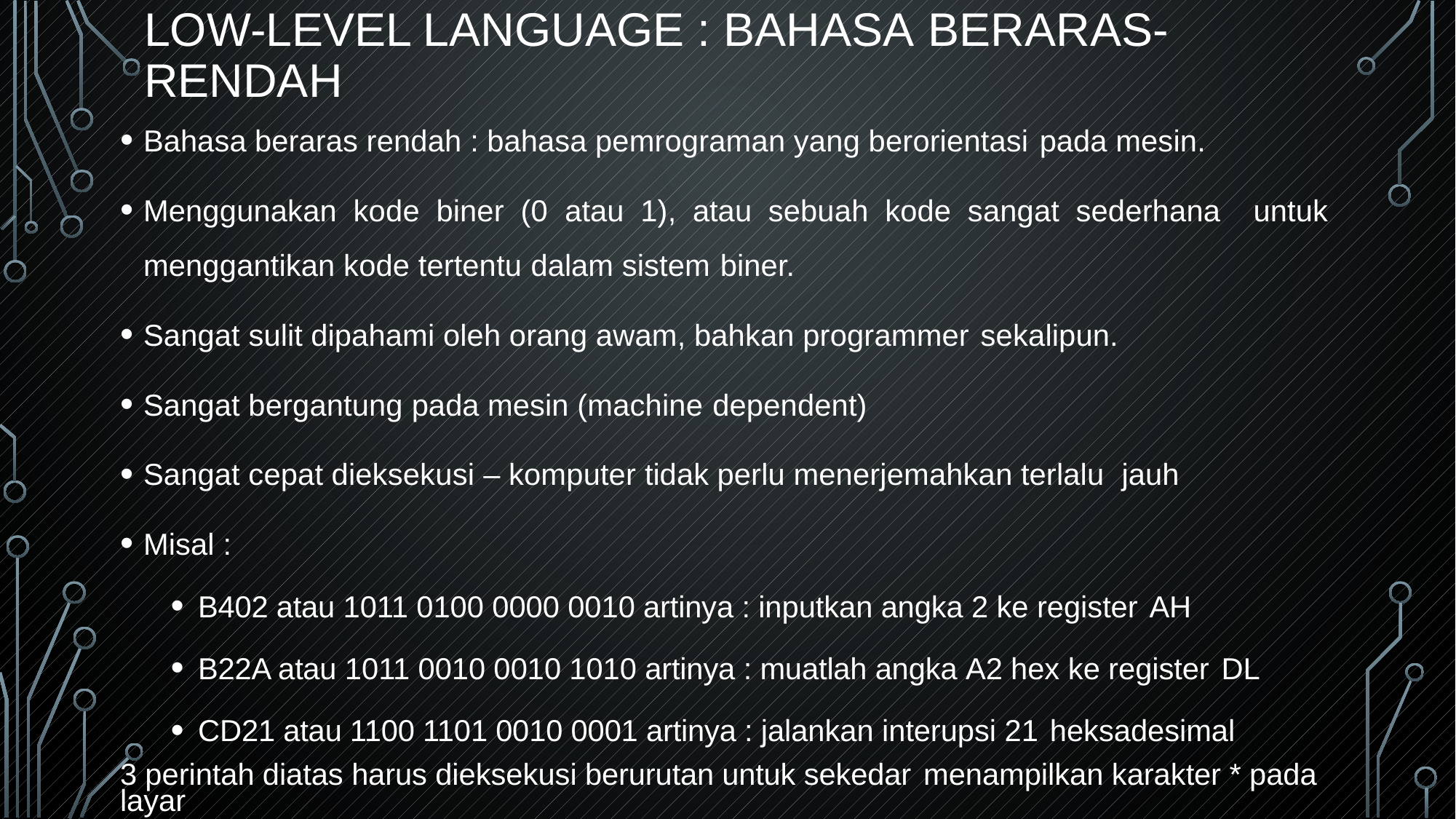

# Low-level language : Bahasa beraras-rendah
Bahasa beraras rendah : bahasa pemrograman yang berorientasi pada mesin.
Menggunakan kode biner (0 atau 1), atau sebuah kode sangat sederhana  untuk menggantikan kode tertentu dalam sistem biner.
Sangat sulit dipahami oleh orang awam, bahkan programmer sekalipun.
Sangat bergantung pada mesin (machine dependent)
Sangat cepat dieksekusi – komputer tidak perlu menerjemahkan terlalu  jauh
Misal :
B402 atau 1011 0100 0000 0010 artinya : inputkan angka 2 ke register AH
B22A atau 1011 0010 0010 1010 artinya : muatlah angka A2 hex ke register DL
CD21 atau 1100 1101 0010 0001 artinya : jalankan interupsi 21 heksadesimal
3 perintah diatas harus dieksekusi berurutan untuk sekedar menampilkan karakter * pada layar